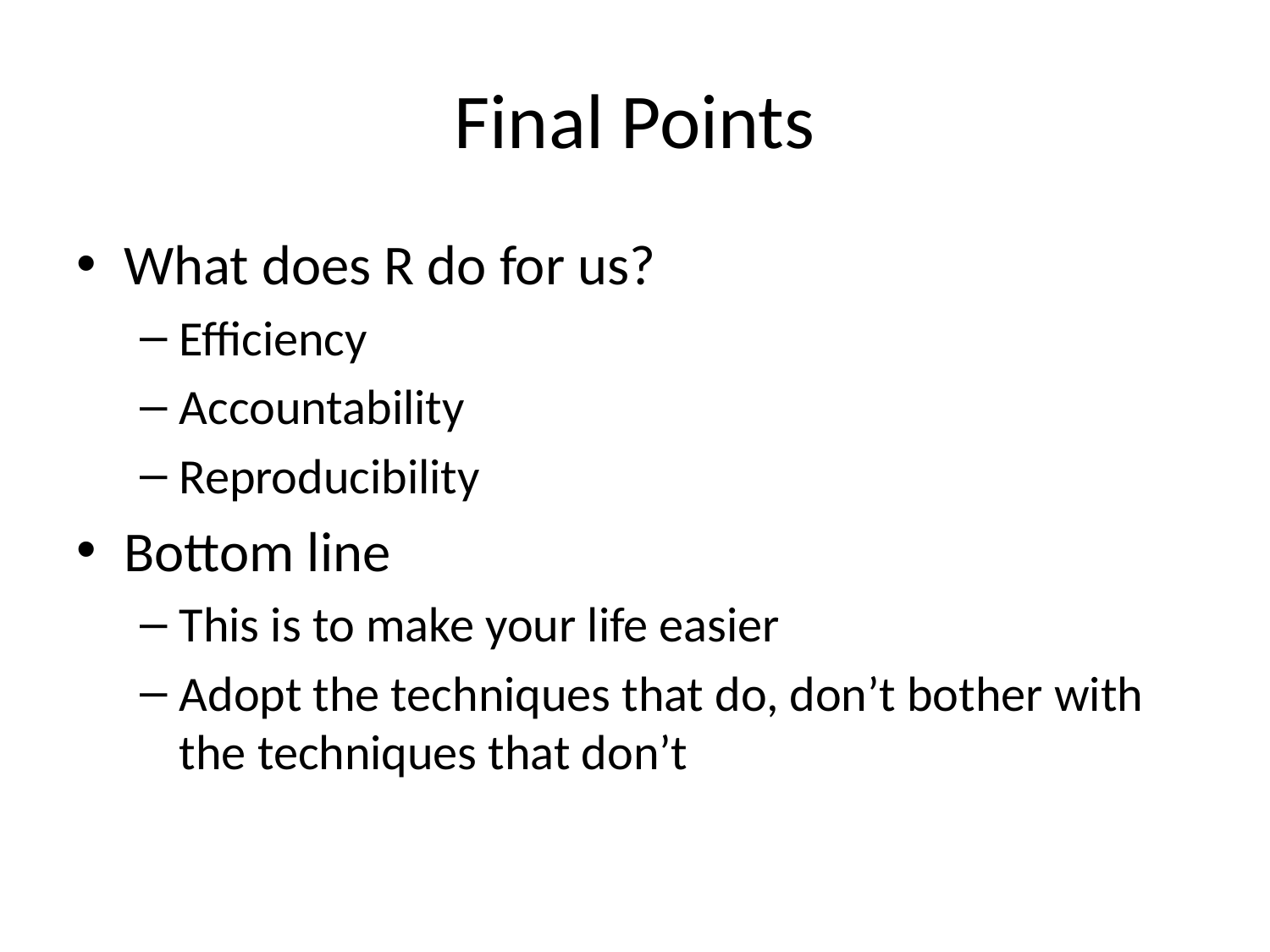

# Final Points
What does R do for us?
Efficiency
Accountability
Reproducibility
Bottom line
This is to make your life easier
Adopt the techniques that do, don’t bother with the techniques that don’t